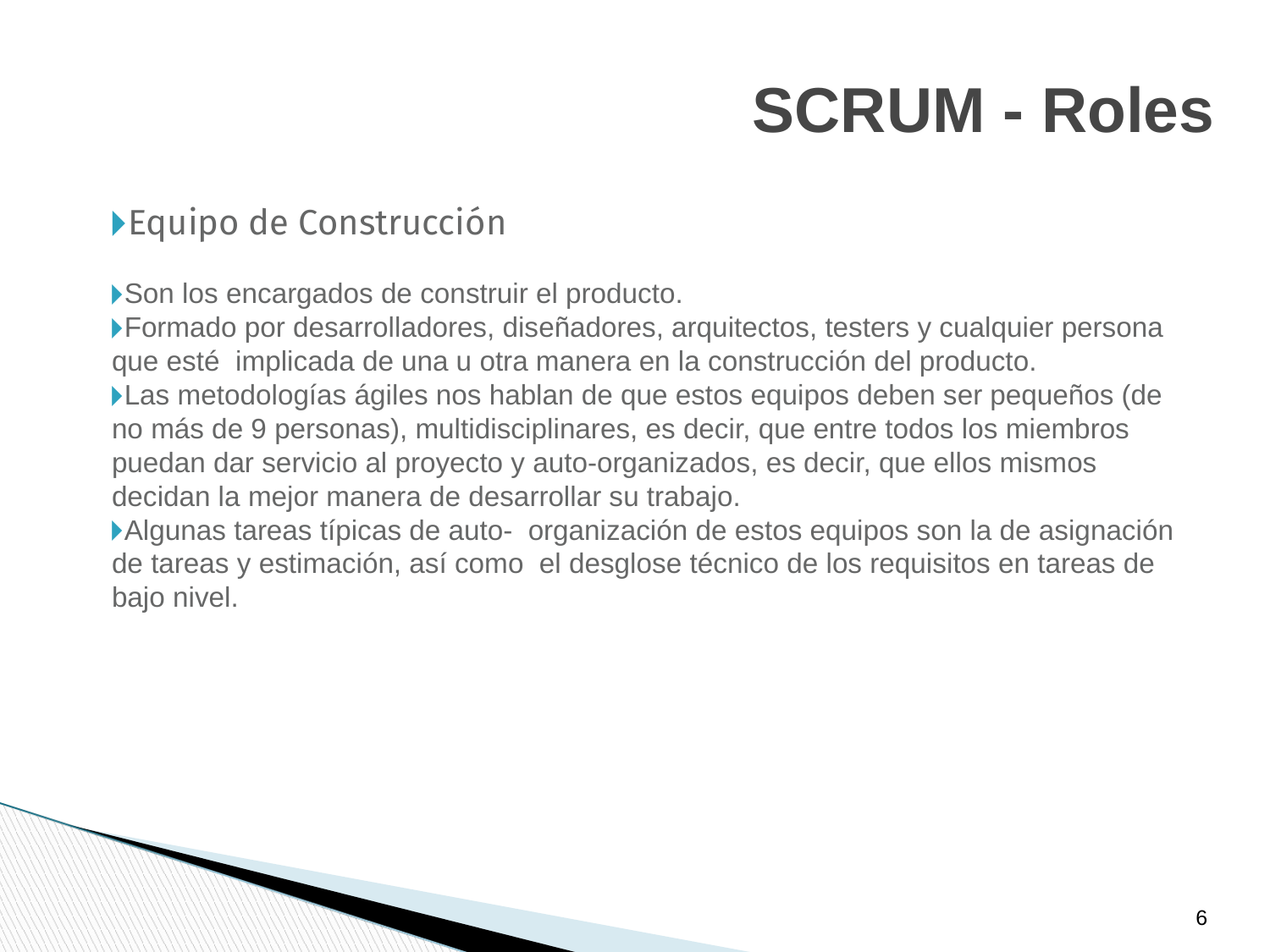

SCRUM - Roles
Equipo de Construcción

Son los encargados de construir el producto.
Formado por desarrolladores, diseñadores, arquitectos, testers y cualquier persona que esté  implicada de una u otra manera en la construcción del producto.
Las metodologías ágiles nos hablan de que estos equipos deben ser pequeños (de  no más de 9 personas), multidisciplinares, es decir, que entre todos los miembros  puedan dar servicio al proyecto y auto-organizados, es decir, que ellos mismos  decidan la mejor manera de desarrollar su trabajo.
Algunas tareas típicas de auto-  organización de estos equipos son la de asignación de tareas y estimación, así como  el desglose técnico de los requisitos en tareas de bajo nivel.

6